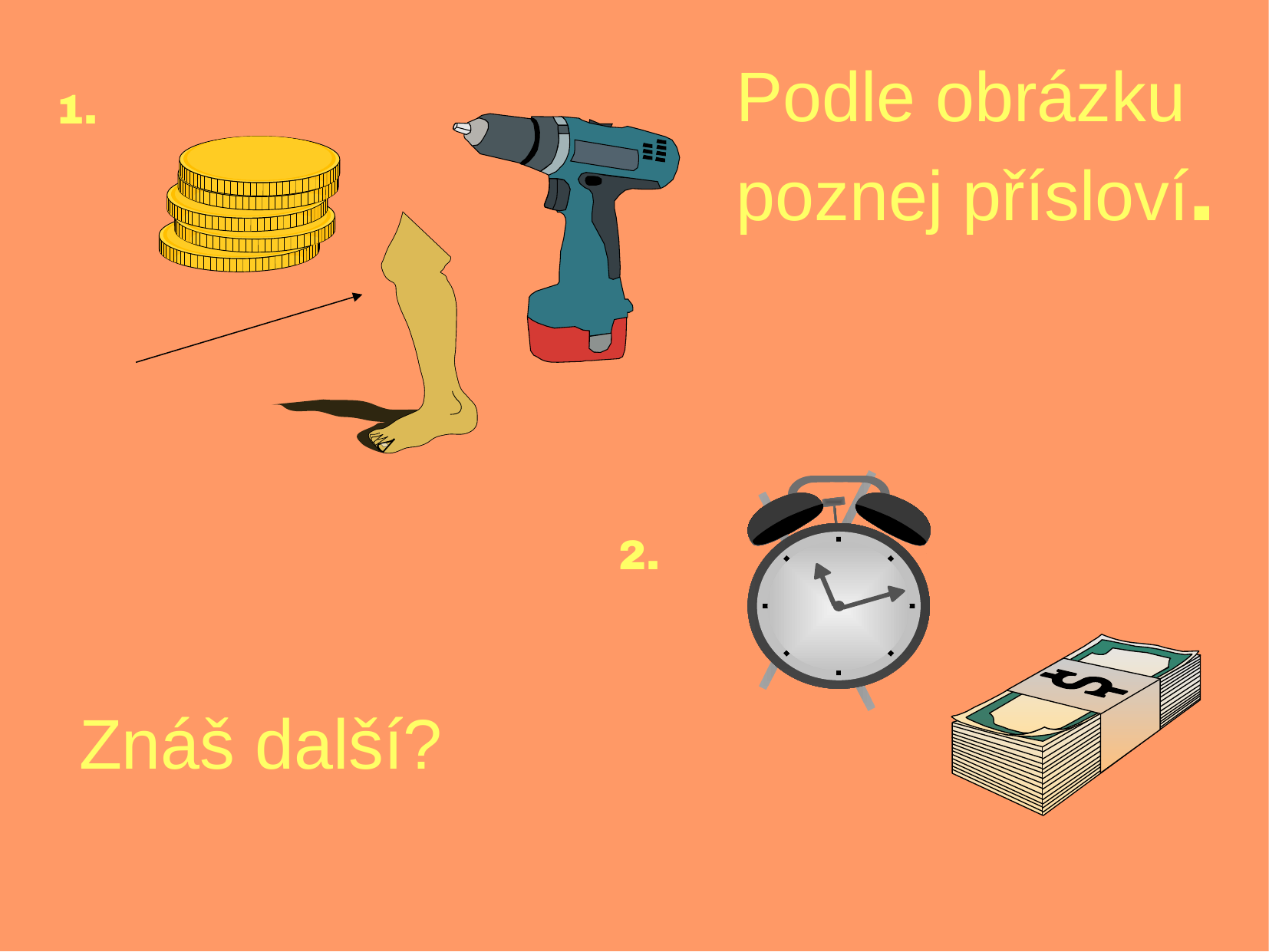

Podle obrázku
poznej přísloví.
1.

2.

Znáš další?